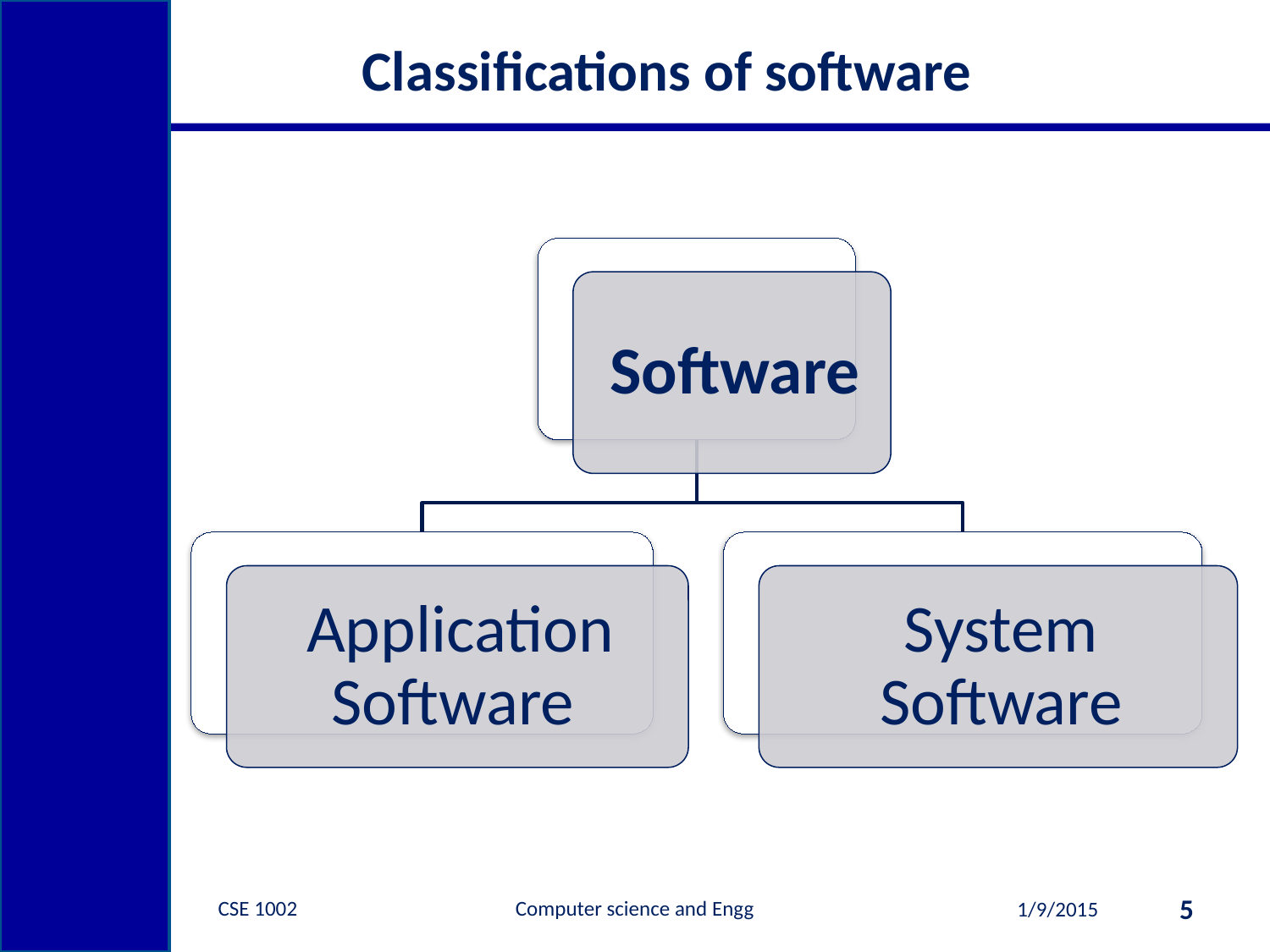

# Classifications of software
Software
Application Software
System Software
CSE 1002                                             Computer science and Engg
5
1/9/2015